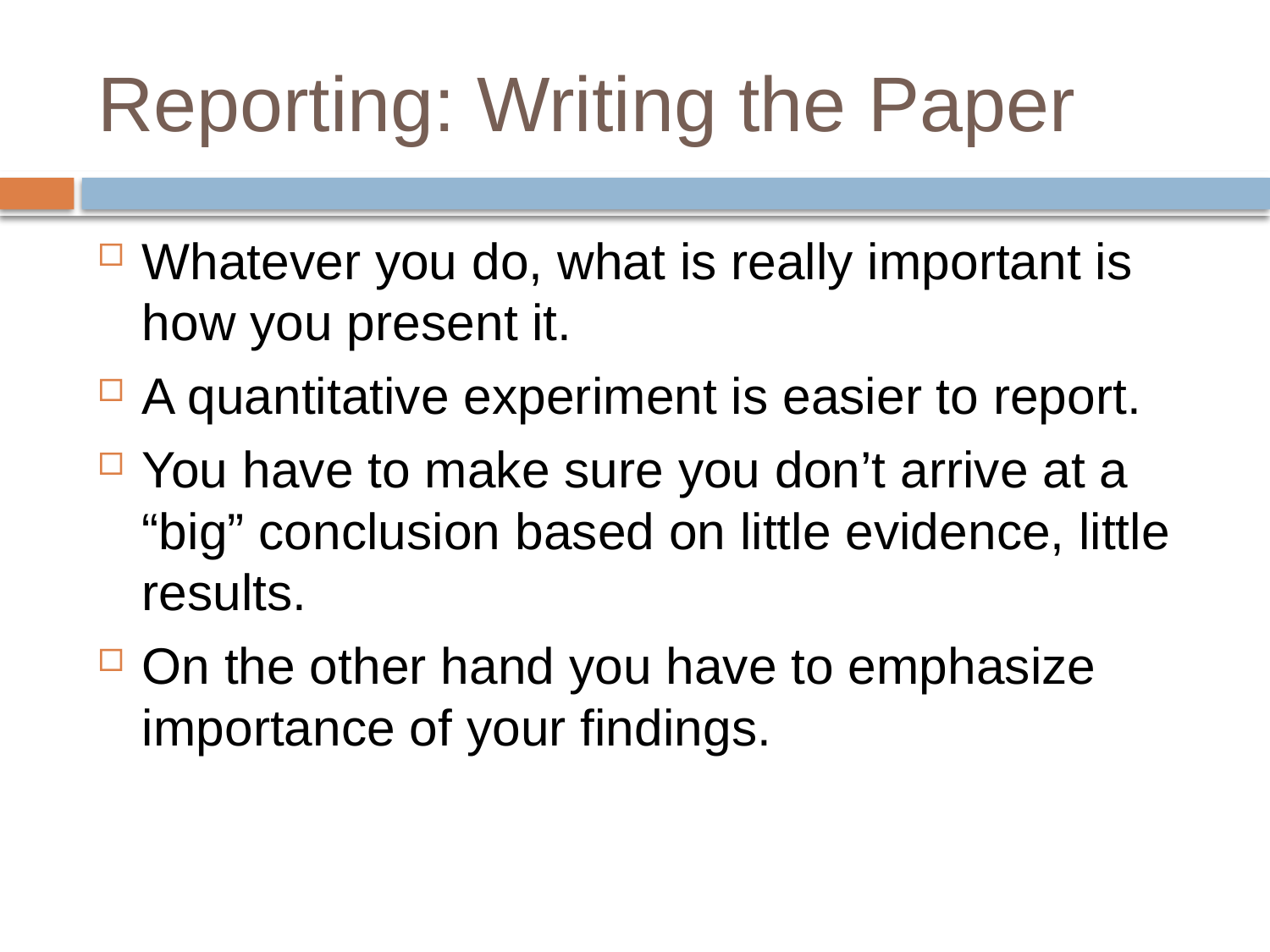

# Reporting: Writing the Paper
Whatever you do, what is really important is how you present it.
A quantitative experiment is easier to report.
You have to make sure you don’t arrive at a “big” conclusion based on little evidence, little results.
On the other hand you have to emphasize importance of your findings.